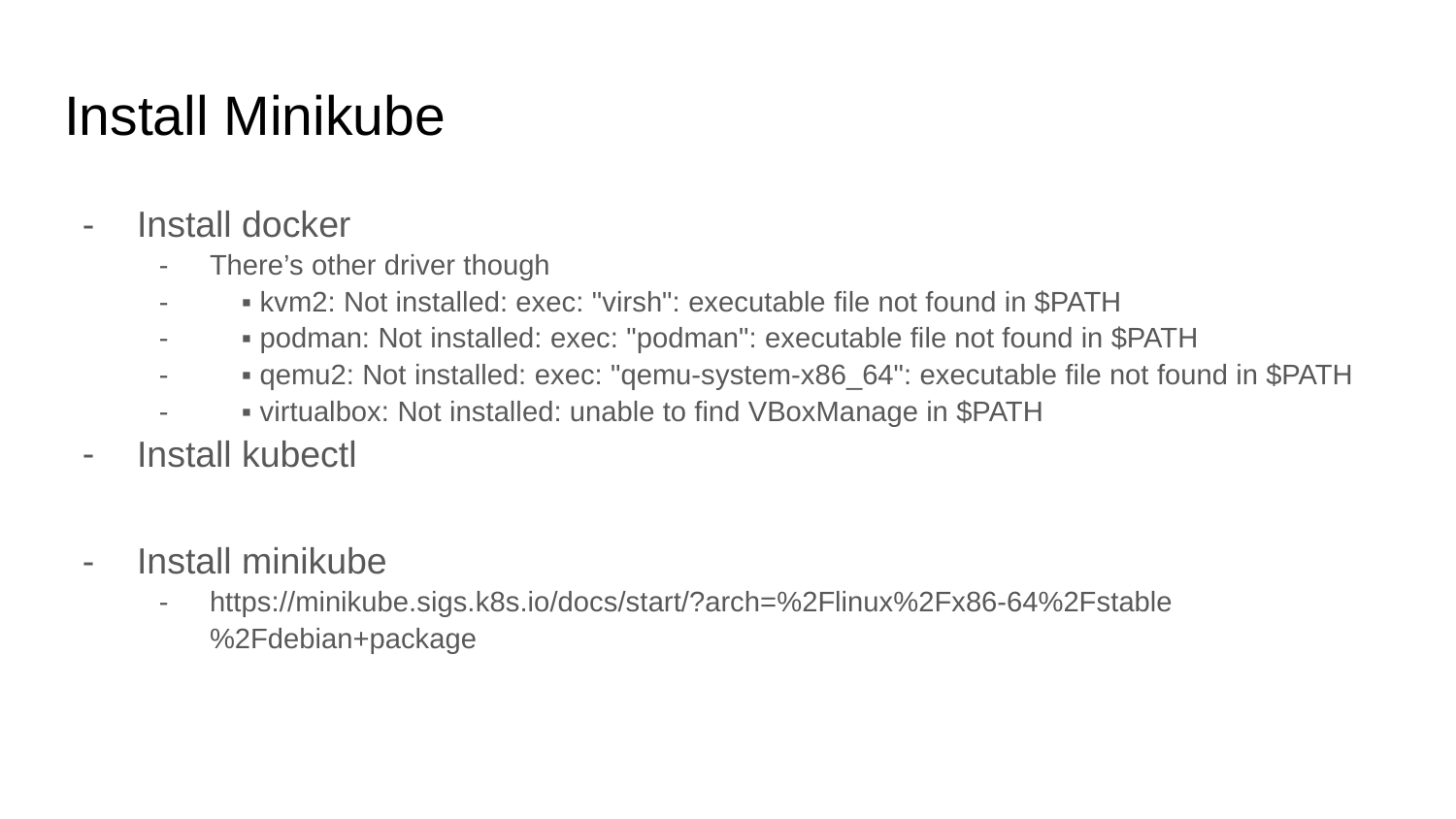

# Install Minikube
Install docker
There’s other driver though
    ▪ kvm2: Not installed: exec: "virsh": executable file not found in $PATH
    ▪ podman: Not installed: exec: "podman": executable file not found in $PATH
    ▪ qemu2: Not installed: exec: "qemu-system-x86_64": executable file not found in $PATH
    ▪ virtualbox: Not installed: unable to find VBoxManage in $PATH
Install kubectl

Install minikube
https://minikube.sigs.k8s.io/docs/start/?arch=%2Flinux%2Fx86-64%2Fstable%2Fdebian+package